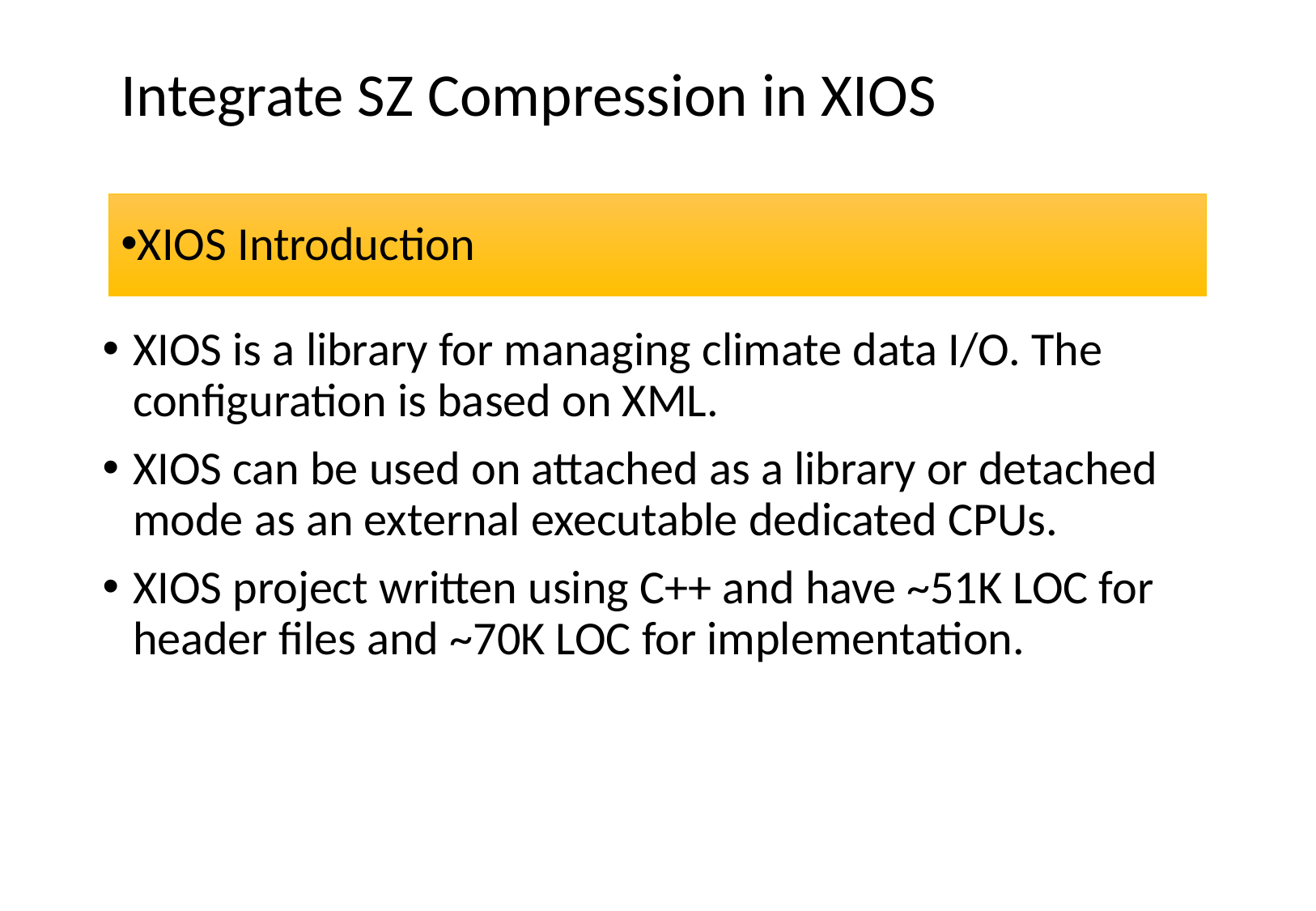

# Integrate SZ Compression in XIOS
XIOS Introduction
XIOS is a library for managing climate data I/O. The configuration is based on XML.
XIOS can be used on attached as a library or detached mode as an external executable dedicated CPUs.
XIOS project written using C++ and have ~51K LOC for header files and ~70K LOC for implementation.